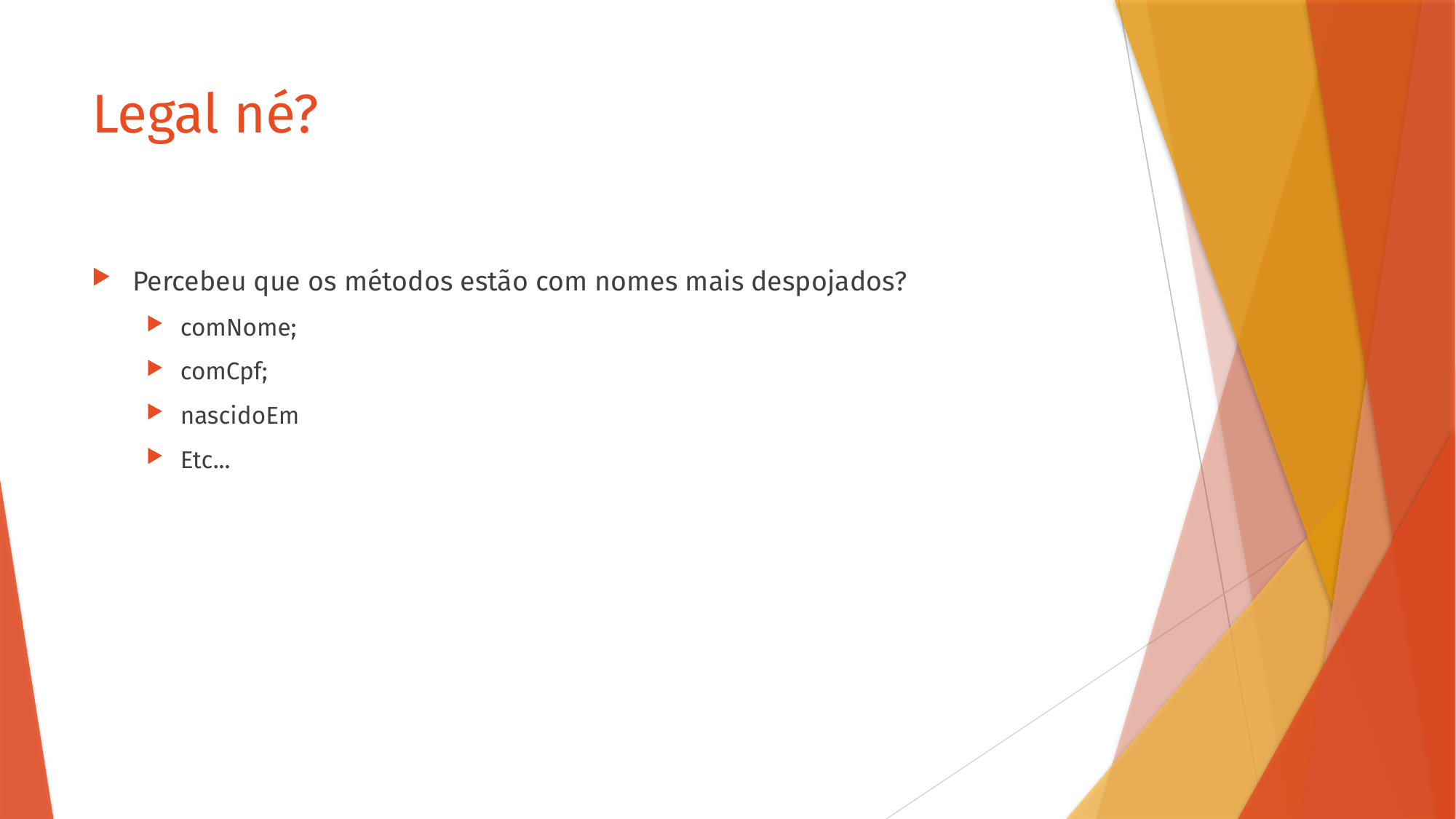

# Legal né?
Percebeu que os métodos estão com nomes mais despojados?
comNome;
comCpf;
nascidoEm
Etc...